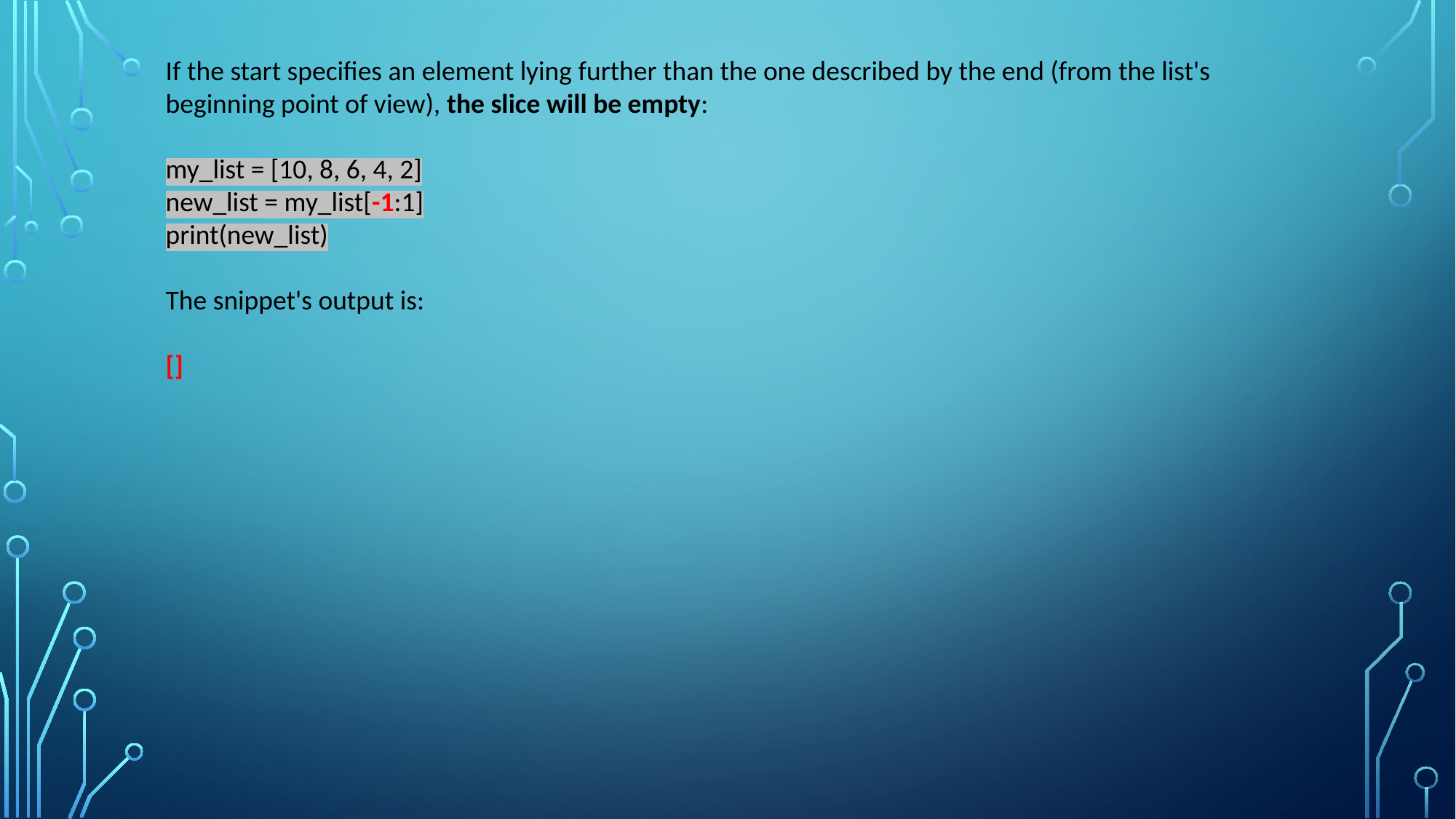

If the start specifies an element lying further than the one described by the end (from the list's beginning point of view), the slice will be empty:

my_list = [10, 8, 6, 4, 2]
new_list = my_list[-1:1]
print(new_list)

The snippet's output is:

[]